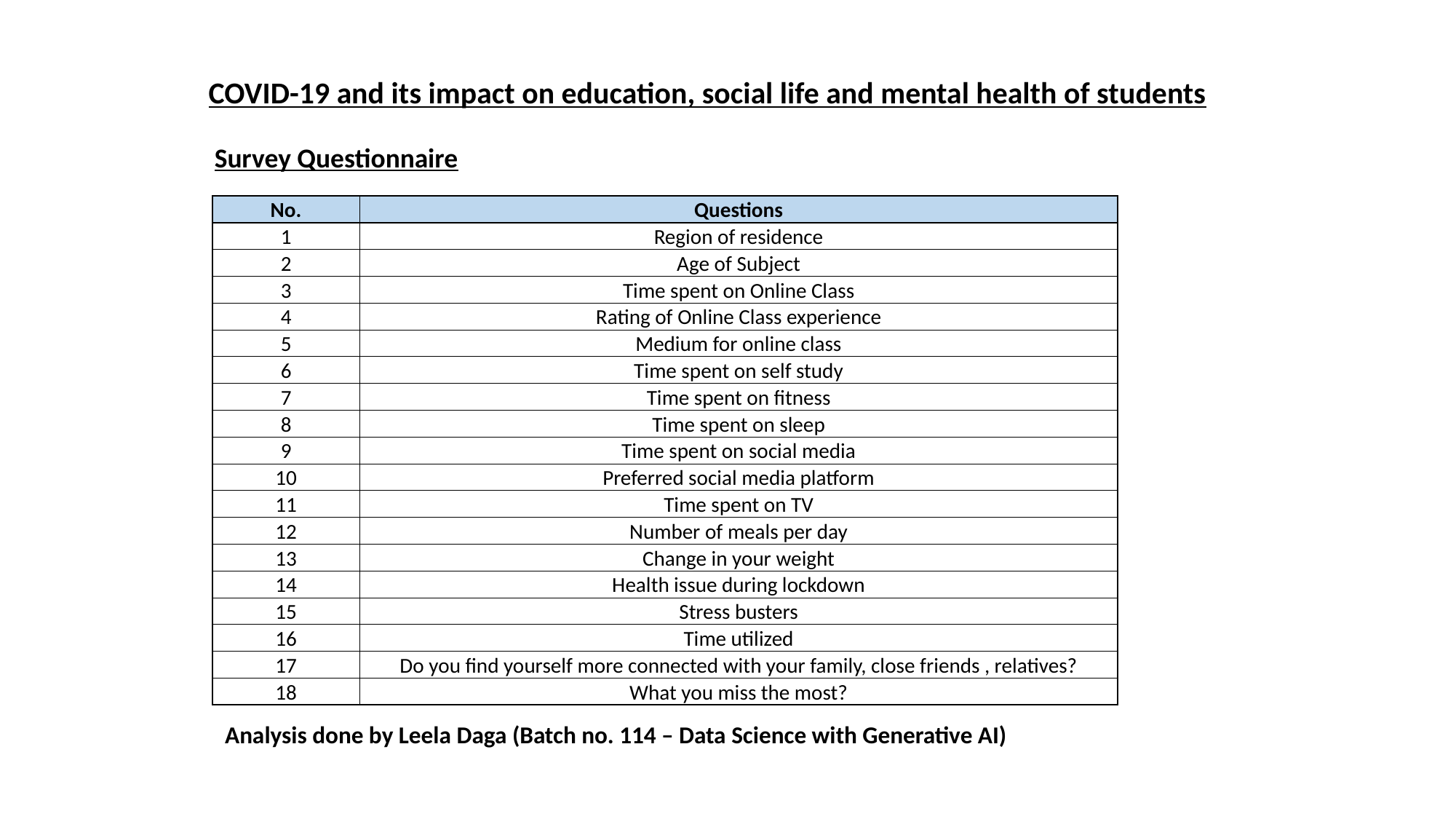

COVID-19 and its impact on education, social life and mental health of students
Survey Questionnaire
| No. | Questions |
| --- | --- |
| 1 | Region of residence |
| 2 | Age of Subject |
| 3 | Time spent on Online Class |
| 4 | Rating of Online Class experience |
| 5 | Medium for online class |
| 6 | Time spent on self study |
| 7 | Time spent on fitness |
| 8 | Time spent on sleep |
| 9 | Time spent on social media |
| 10 | Preferred social media platform |
| 11 | Time spent on TV |
| 12 | Number of meals per day |
| 13 | Change in your weight |
| 14 | Health issue during lockdown |
| 15 | Stress busters |
| 16 | Time utilized |
| 17 | Do you find yourself more connected with your family, close friends , relatives? |
| 18 | What you miss the most? |
Analysis done by Leela Daga (Batch no. 114 – Data Science with Generative AI)